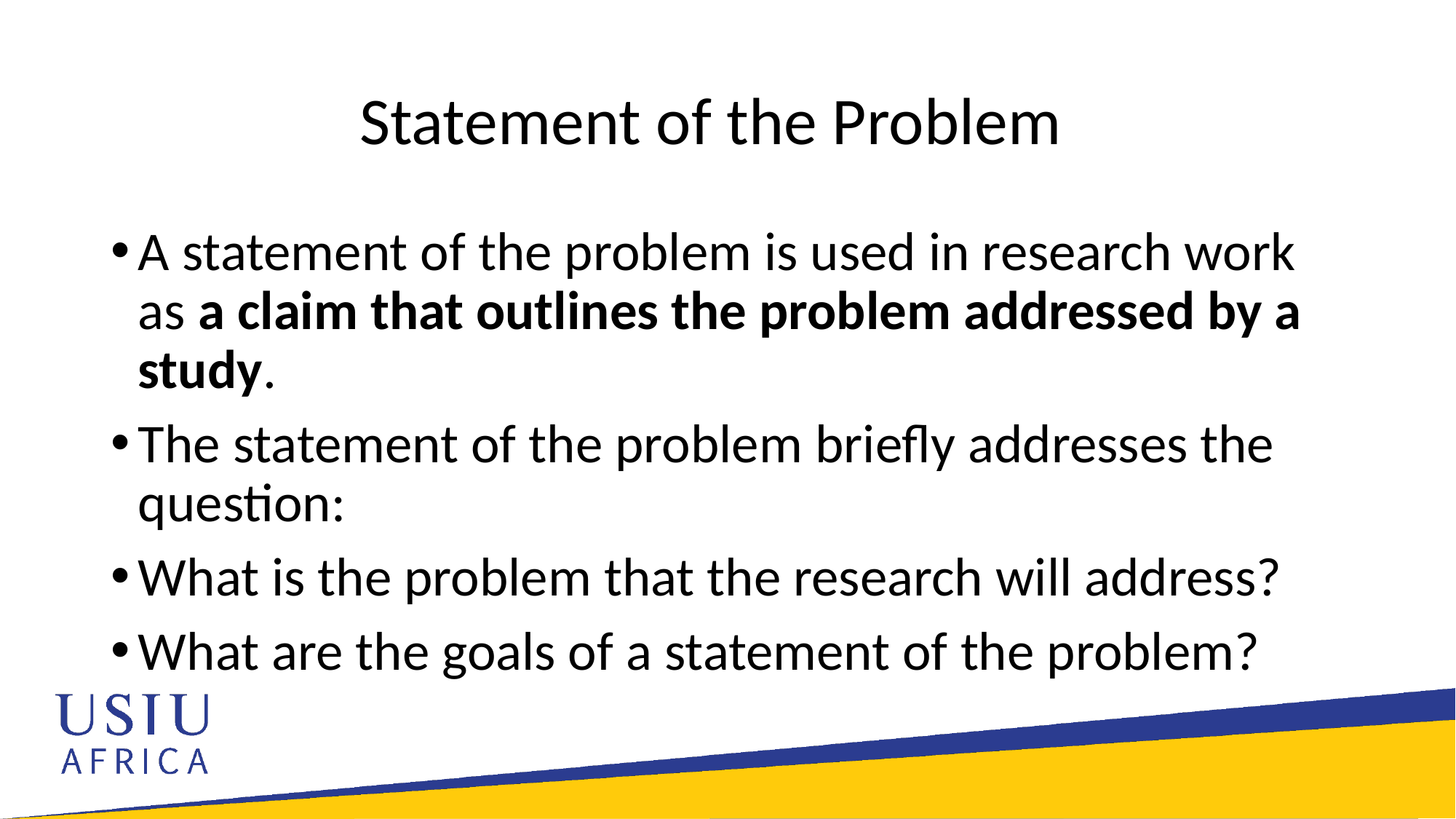

# Statement of the Problem
A statement of the problem is used in research work as a claim that outlines the problem addressed by a study.
The statement of the problem briefly addresses the question:
What is the problem that the research will address?
What are the goals of a statement of the problem?